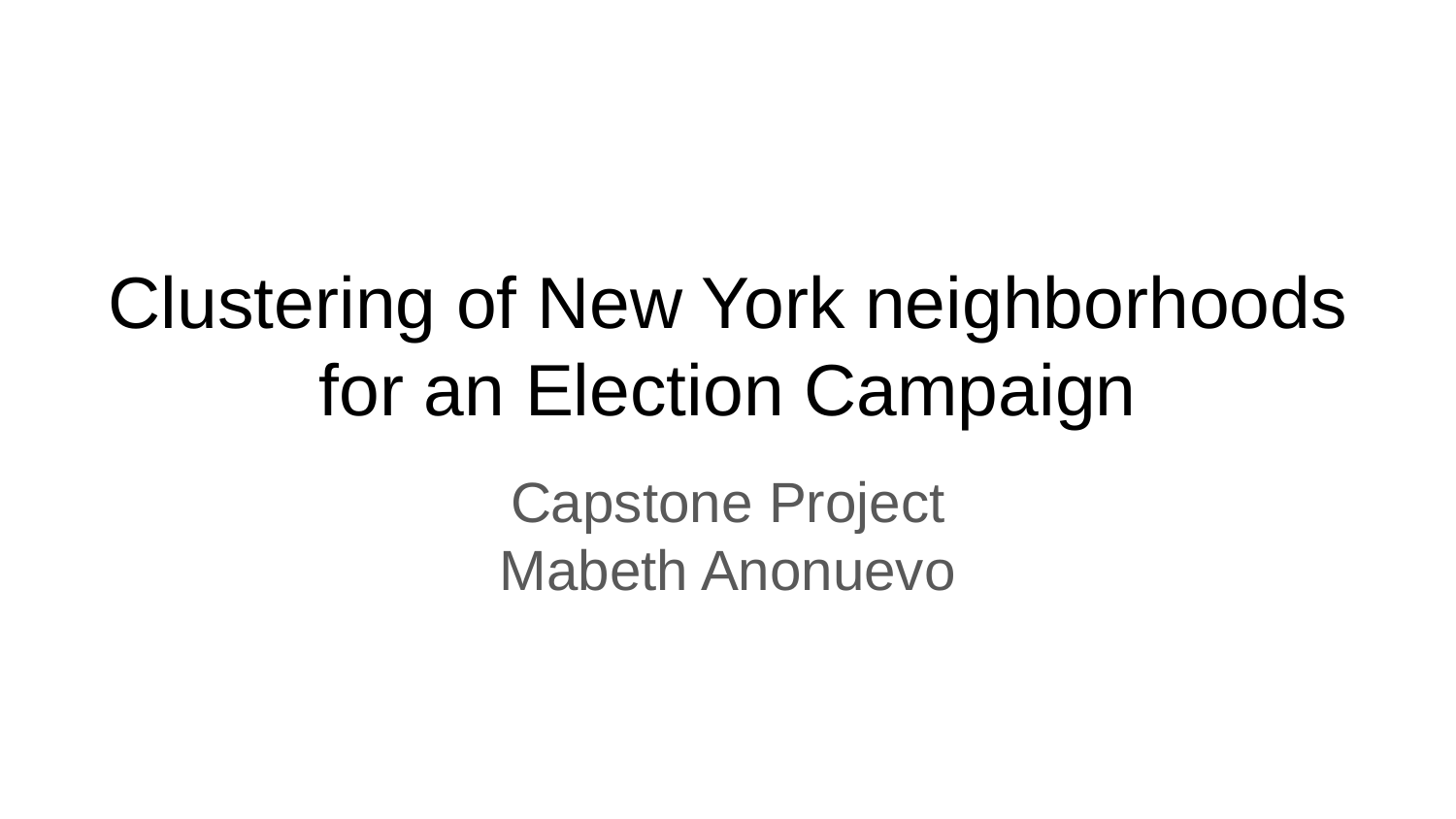

# Clustering of New York neighborhoods for an Election Campaign
Capstone Project
Mabeth Anonuevo